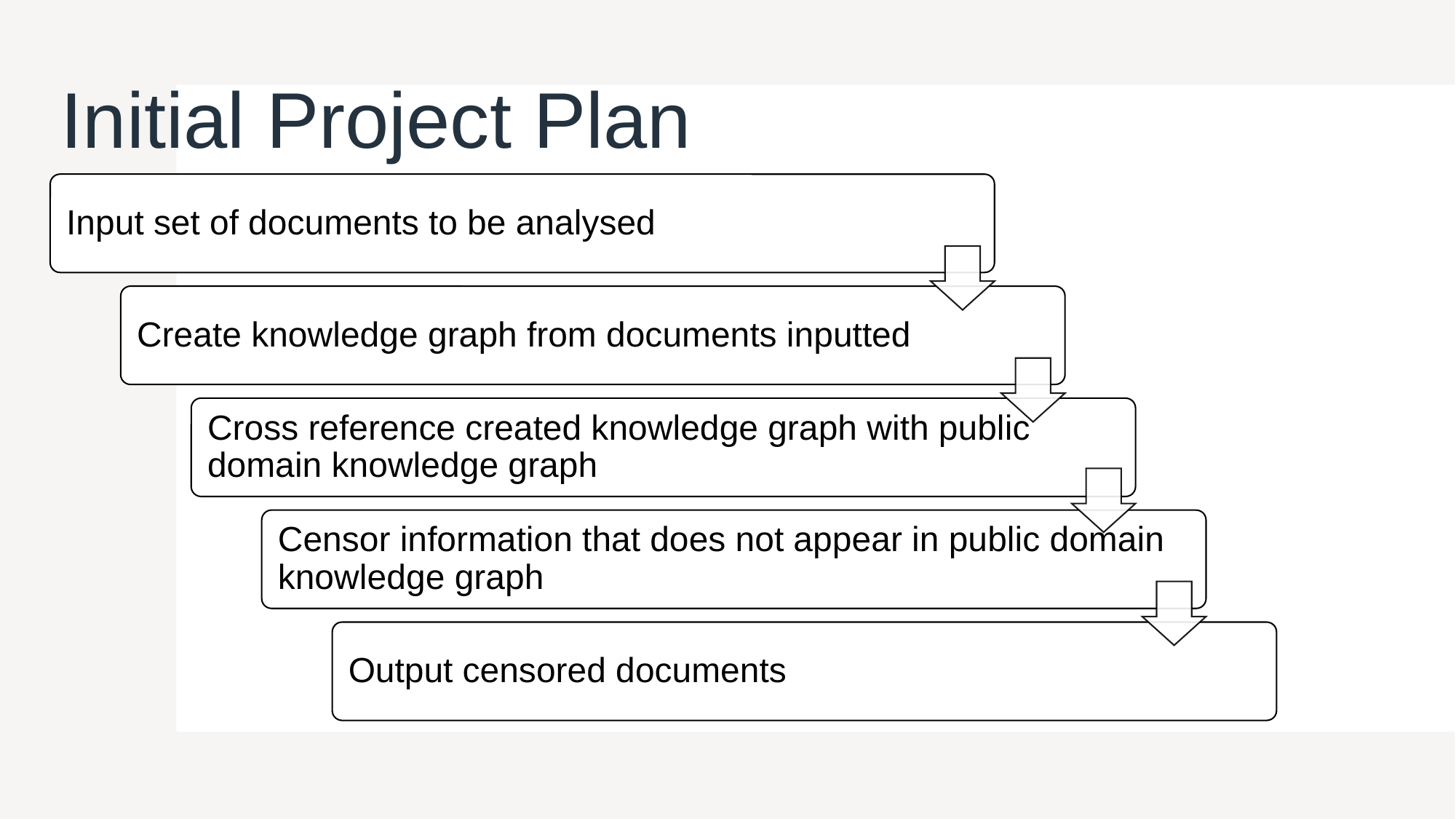

# Initial Project Plan
Input set of documents to be analysed
Create knowledge graph from documents inputted
Cross reference created knowledge graph with public domain knowledge graph
Censor information that does not appear in public domain knowledge graph
Output censored documents